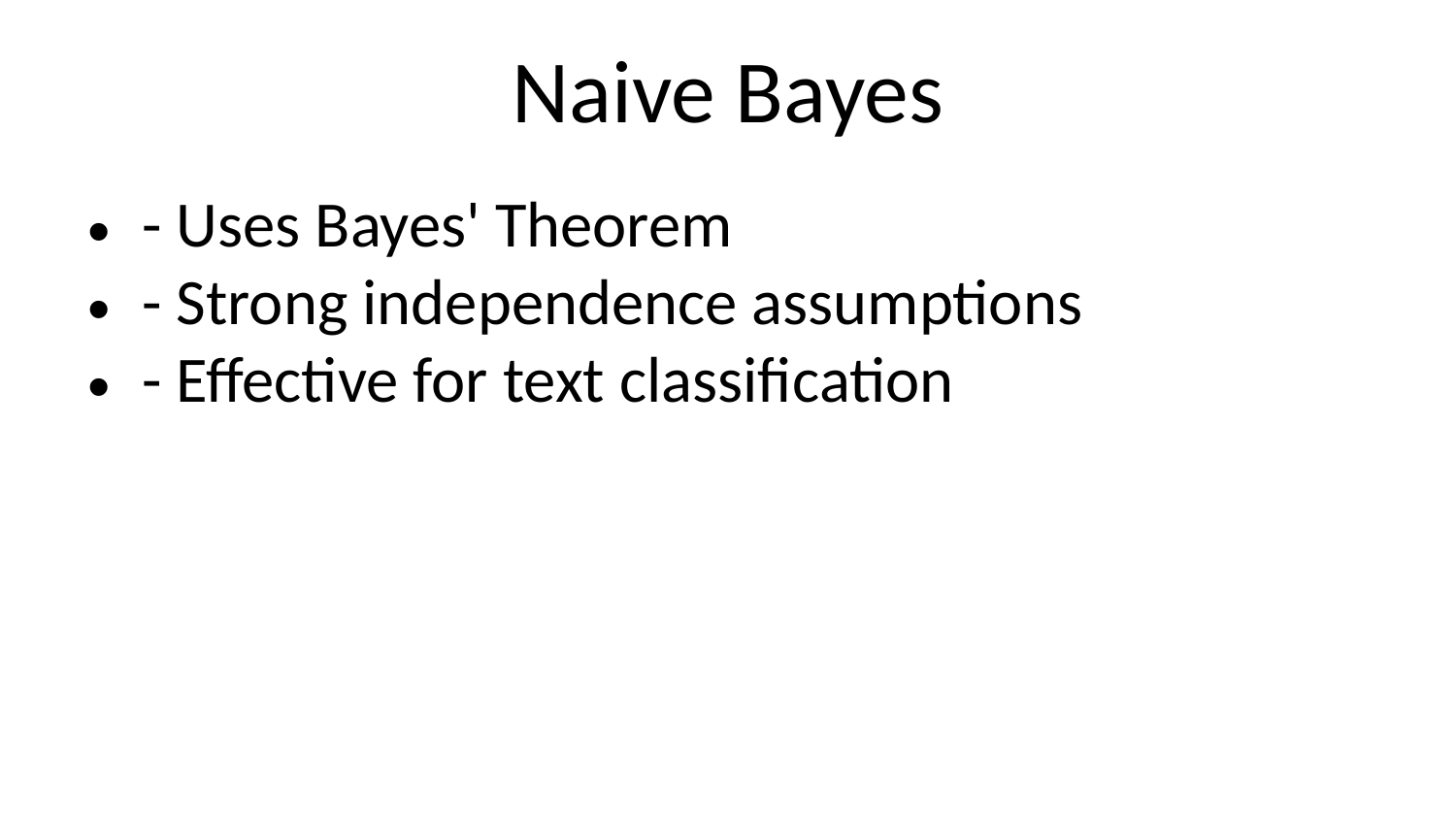

# Naive Bayes
- Uses Bayes' Theorem
- Strong independence assumptions
- Effective for text classification